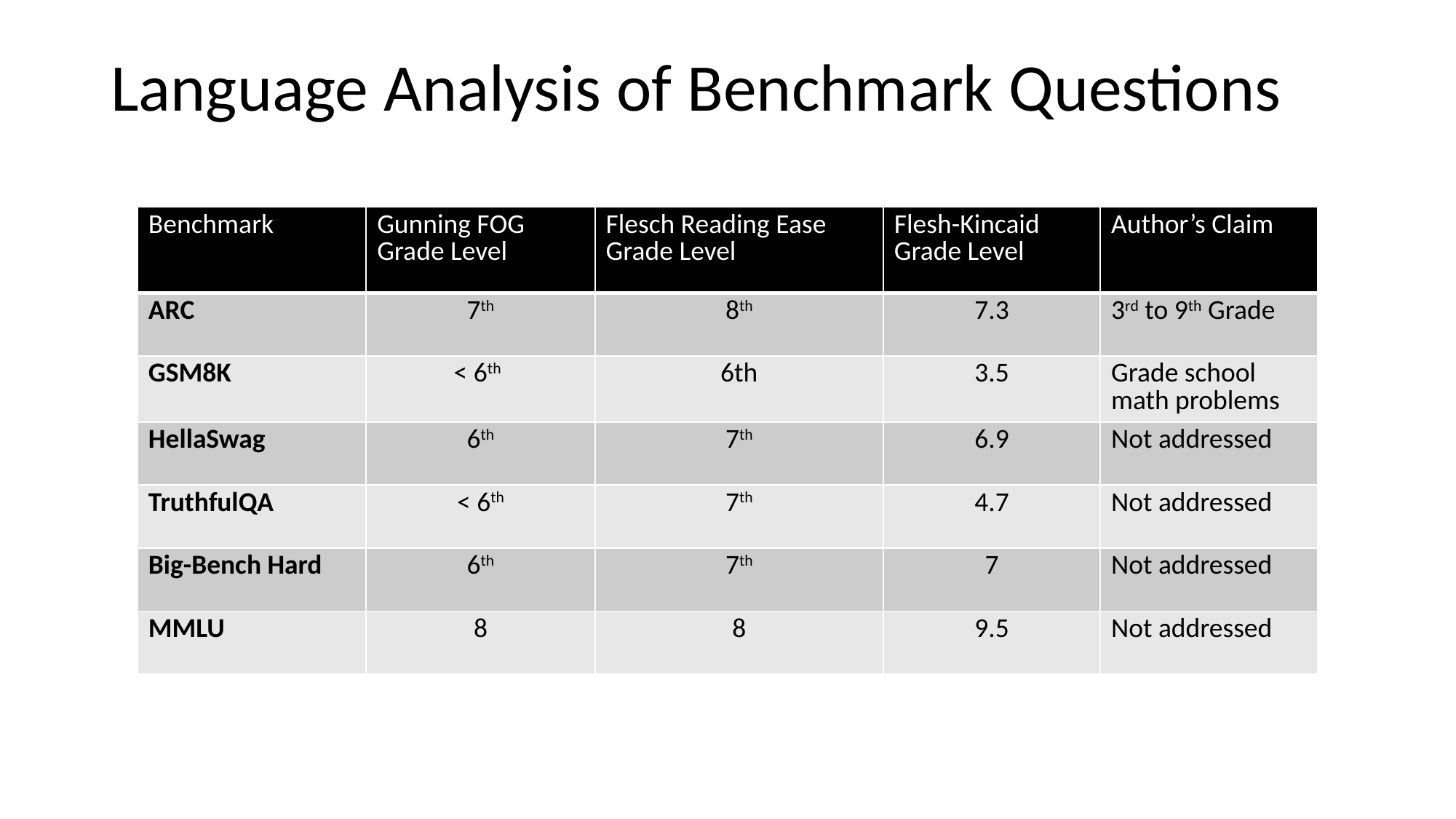

# Language Analysis of Benchmark Questions
| Benchmark | Gunning FOG Grade Level | Flesch Reading Ease Grade Level | Flesh-Kincaid Grade Level | Author’s Claim |
| --- | --- | --- | --- | --- |
| ARC | 7th | 8th | 7.3 | 3rd to 9th Grade |
| GSM8K | < 6th | 6th | 3.5 | Grade school math problems |
| HellaSwag | 6th | 7th | 6.9 | Not addressed |
| TruthfulQA | < 6th | 7th | 4.7 | Not addressed |
| Big-Bench Hard | 6th | 7th | 7 | Not addressed |
| MMLU | 8 | 8 | 9.5 | Not addressed |